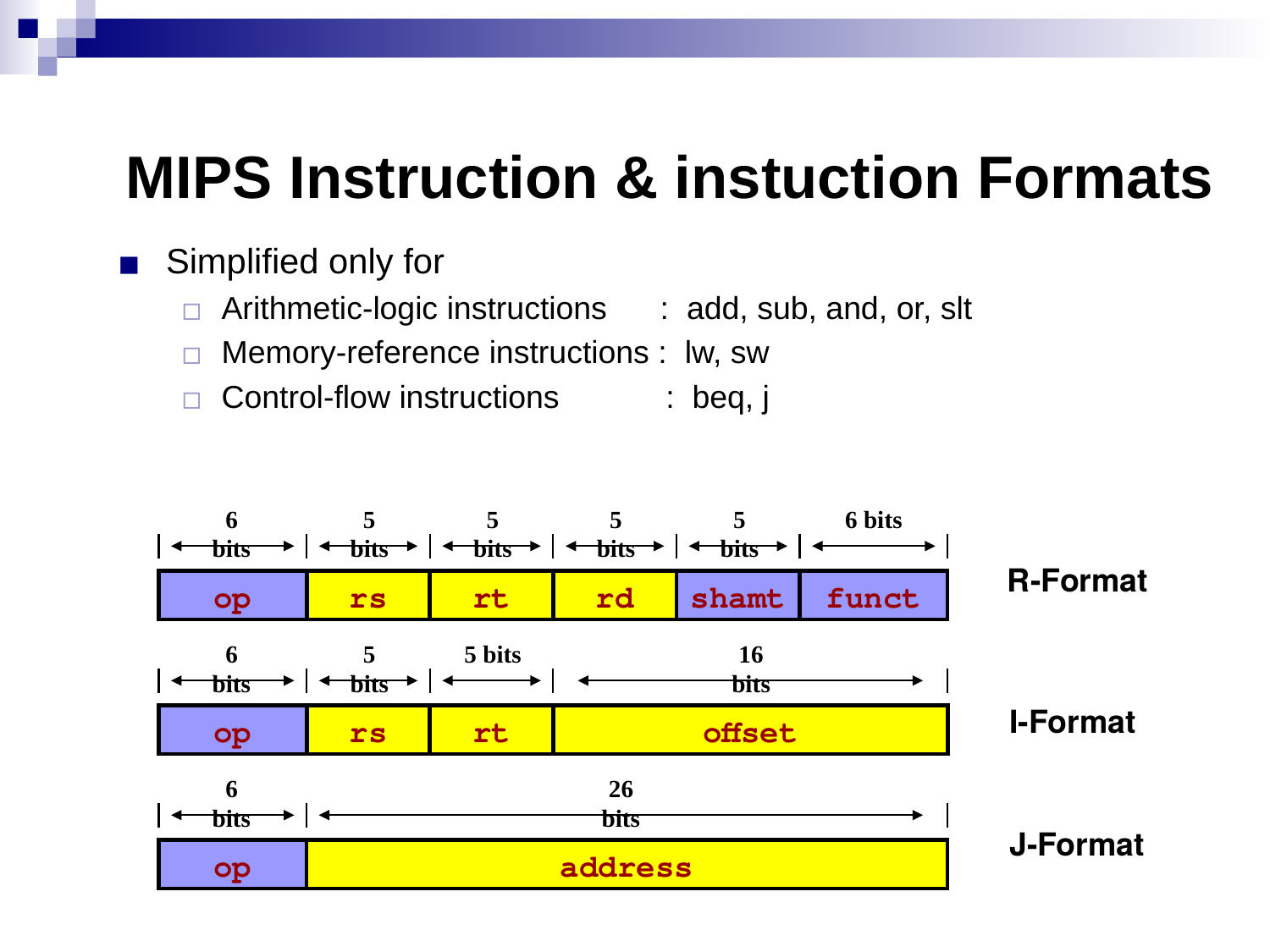

# MIPS Instruction & instuction Formats
Simplified only for
Arithmetic-logic instructions      :  add, sub, and, or, slt
Memory-reference instructions :  lw, sw
Control-flow instructions            :  beq, j
6 bits
5 bits
5 bits
5 bits
5 bits
6 bits
R-Format
op
rs
rt
rd
shamt
funct
6 bits
5 bits
5 bits
16 bits
I-Format
op
rs
rt
offset
6 bits
26 bits
J-Format
op
address